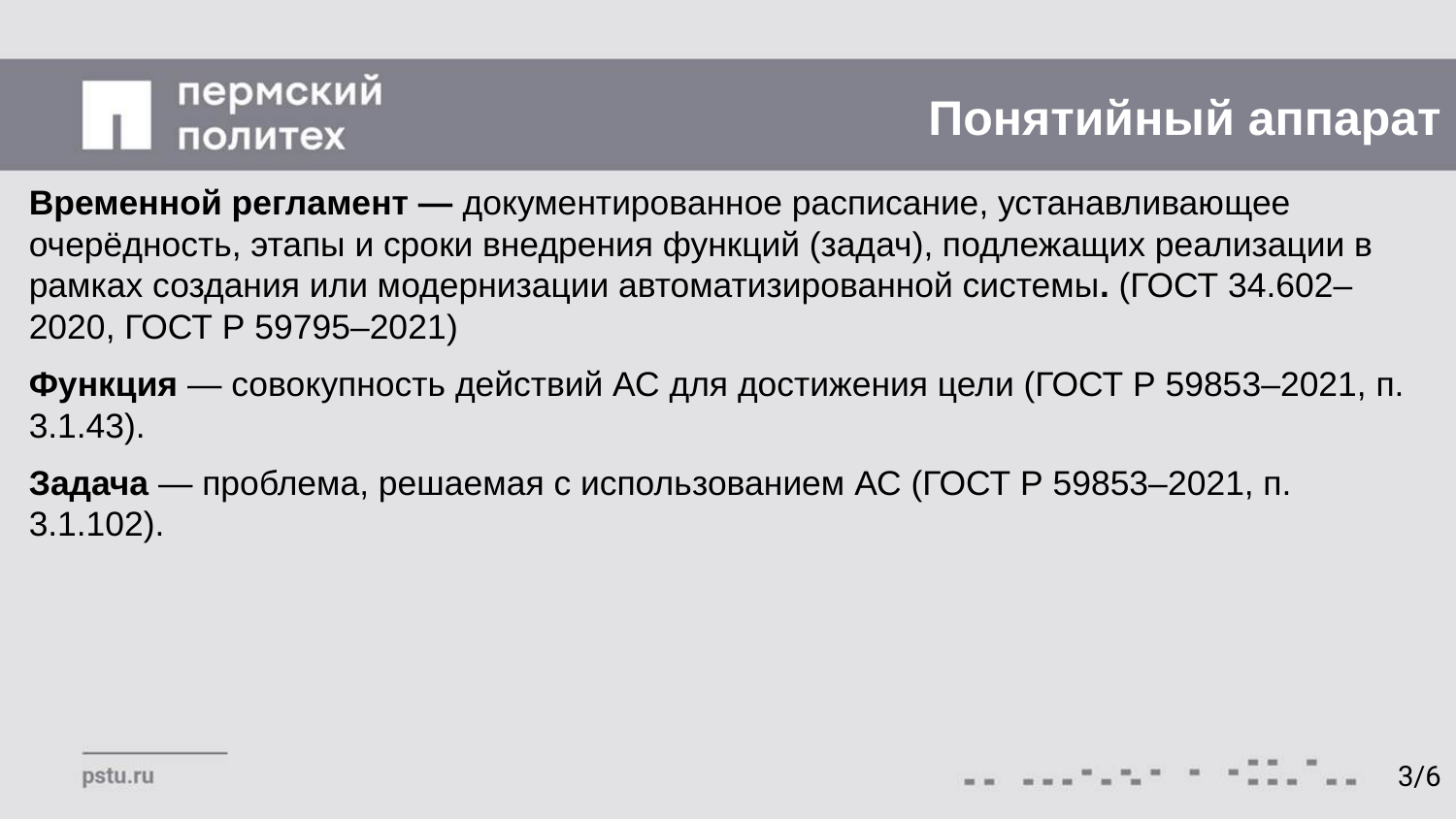

# Понятийный аппарат
Временной регламент — документированное расписание, устанавливающее очерёдность, этапы и сроки внедрения функций (задач), подлежащих реализации в рамках создания или модернизации автоматизированной системы. (ГОСТ 34.602–2020, ГОСТ Р 59795–2021)
Функция — совокупность действий АС для достижения цели (ГОСТ Р 59853–2021, п. 3.1.43).
Задача — проблема, решаемая с использованием АС (ГОСТ Р 59853–2021, п. 3.1.102).

3/6